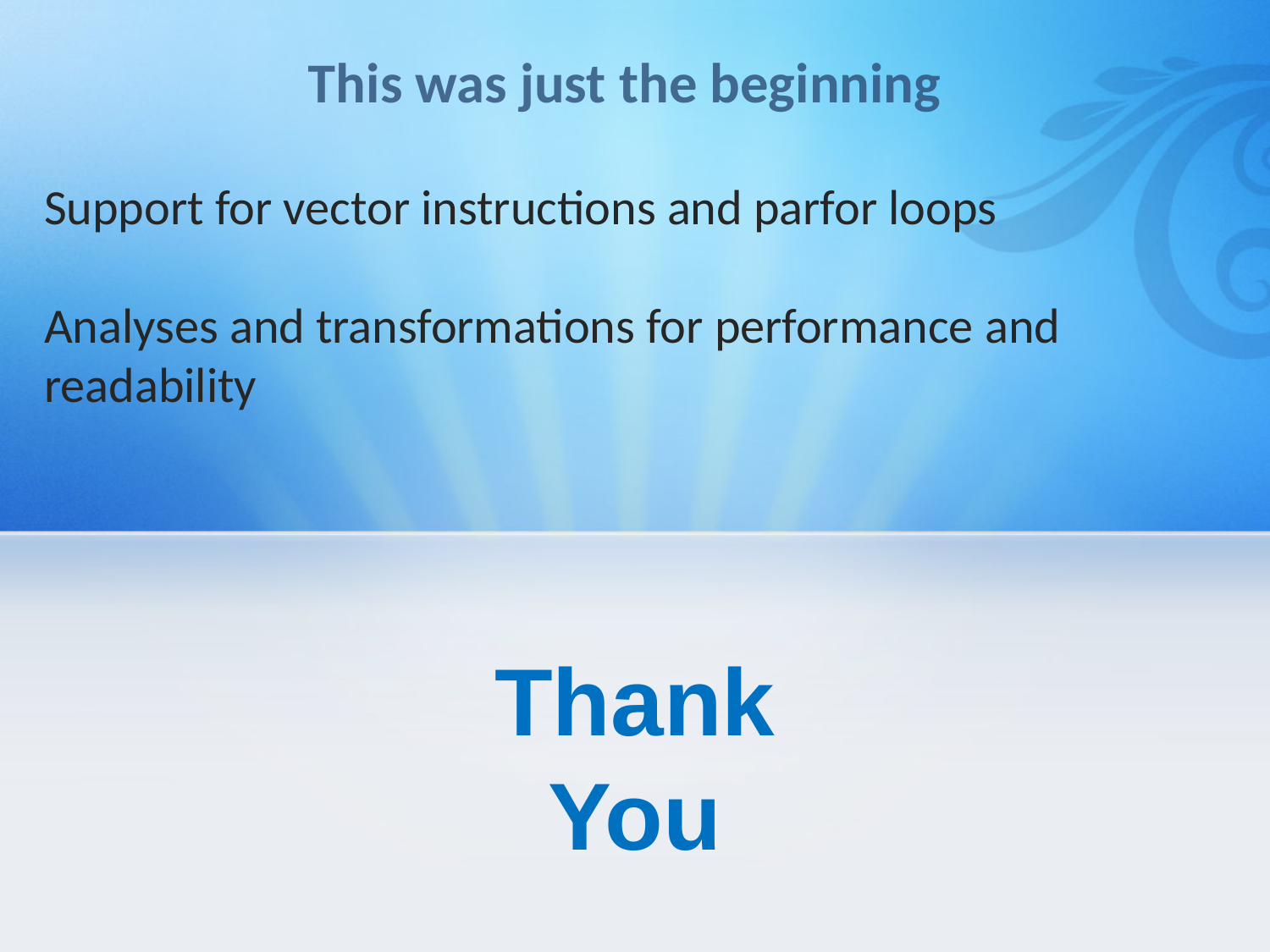

This was just the beginning
Support for vector instructions and parfor loops

Analyses and transformations for performance and readability
Thank You